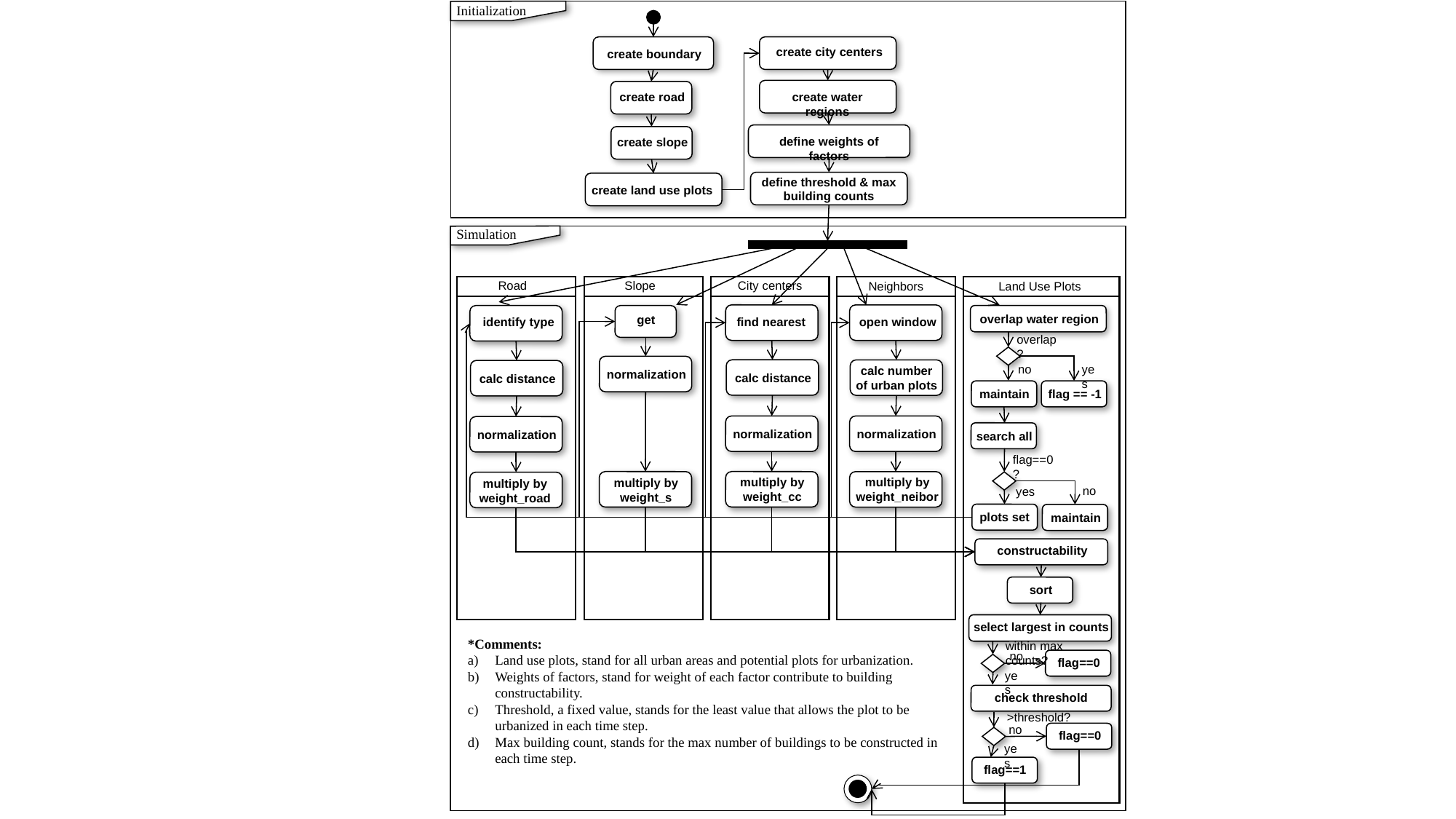

Initialization

create city centers
create boundary

create road
create water regions

define weights of factors
create slope
define threshold & max building counts

create land use plots
Simulation

Road
Slope
City centers
Neighbors
Land Use Plots

overlap water region
get
open window
identify type
find nearest
overlap?

no
yes
calc number of urban plots

normalization
calc distance
calc distance

maintain

flag == -1

normalization
normalization
normalization

search all
flag==0?
multiply by weight_cc
multiply by weight_neibor
multiply by weight_s
multiply by weight_road

no
yes
plots set

maintain
constructability

sort
select largest in counts

*Comments:
Land use plots, stand for all urban areas and potential plots for urbanization.
Weights of factors, stand for weight of each factor contribute to building constructability.
Threshold, a fixed value, stands for the least value that allows the plot to be urbanized in each time step.
Max building count, stands for the max number of buildings to be constructed in each time step.
within max counts?
no
flag==0

yes
check threshold

>threshold?
no
flag==0

yes
flag==1